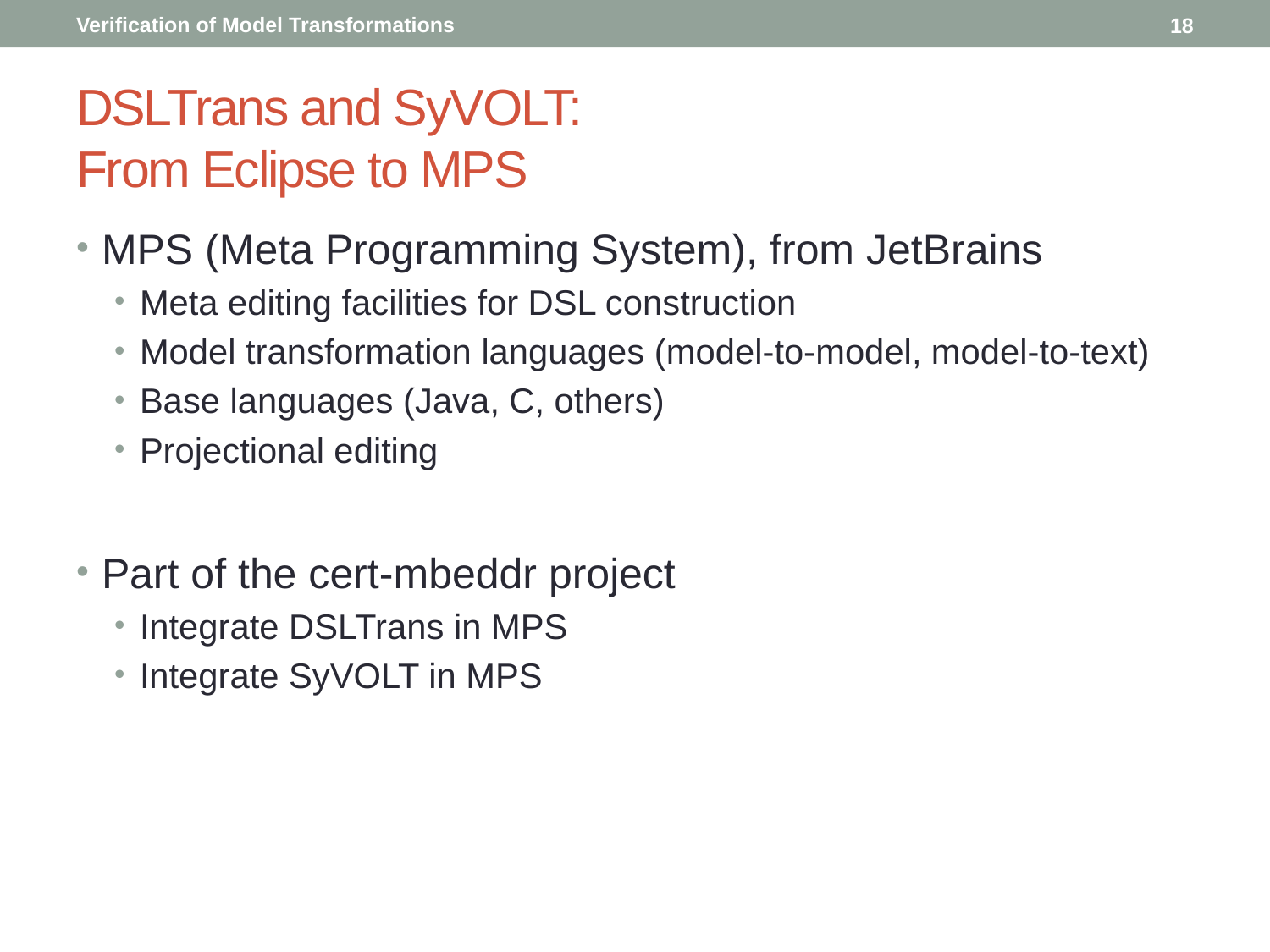

18
# DSLTrans and SyVOLT: From Eclipse to MPS
MPS (Meta Programming System), from JetBrains
Meta editing facilities for DSL construction
Model transformation languages (model-to-model, model-to-text)
Base languages (Java, C, others)
Projectional editing

Part of the cert-mbeddr project
Integrate DSLTrans in MPS
Integrate SyVOLT in MPS